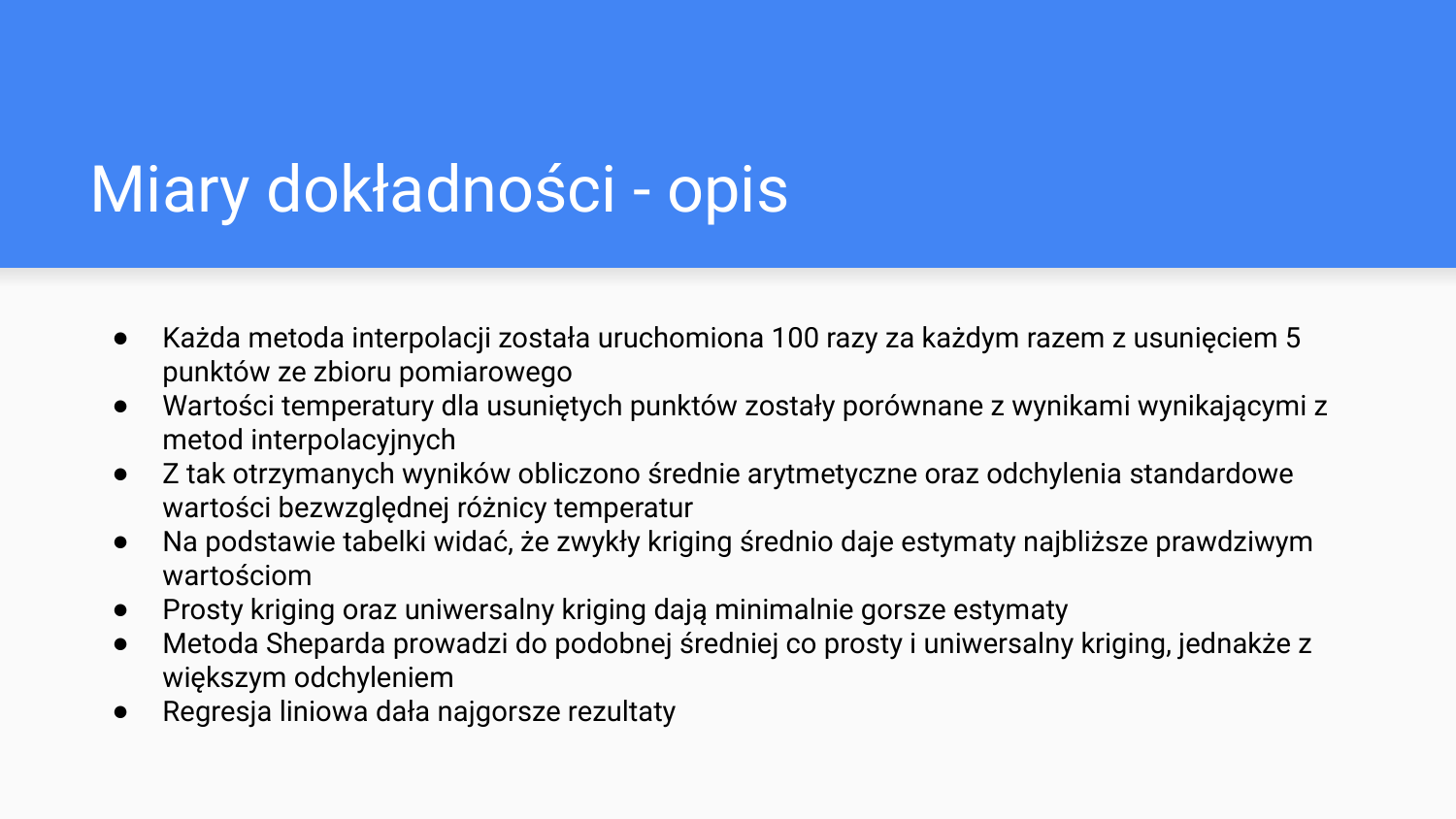

# Miary dokładności - opis
Każda metoda interpolacji została uruchomiona 100 razy za każdym razem z usunięciem 5 punktów ze zbioru pomiarowego
Wartości temperatury dla usuniętych punktów zostały porównane z wynikami wynikającymi z metod interpolacyjnych
Z tak otrzymanych wyników obliczono średnie arytmetyczne oraz odchylenia standardowe wartości bezwzględnej różnicy temperatur
Na podstawie tabelki widać, że zwykły kriging średnio daje estymaty najbliższe prawdziwym wartościom
Prosty kriging oraz uniwersalny kriging dają minimalnie gorsze estymaty
Metoda Sheparda prowadzi do podobnej średniej co prosty i uniwersalny kriging, jednakże z większym odchyleniem
Regresja liniowa dała najgorsze rezultaty